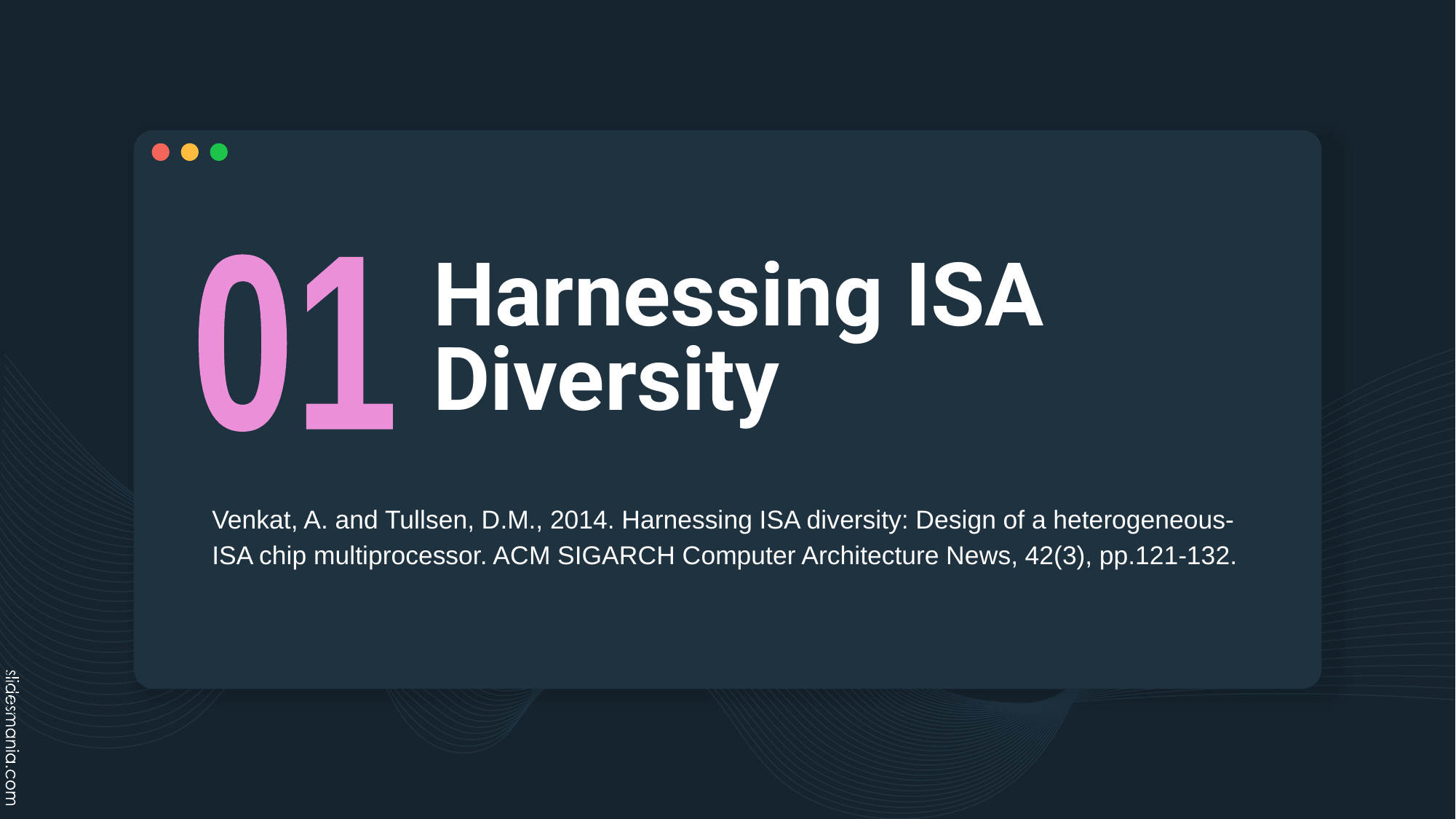

# Harnessing ISA Diversity
01
Venkat, A. and Tullsen, D.M., 2014. Harnessing ISA diversity: Design of a heterogeneous-ISA chip multiprocessor. ACM SIGARCH Computer Architecture News, 42(3), pp.121-132.